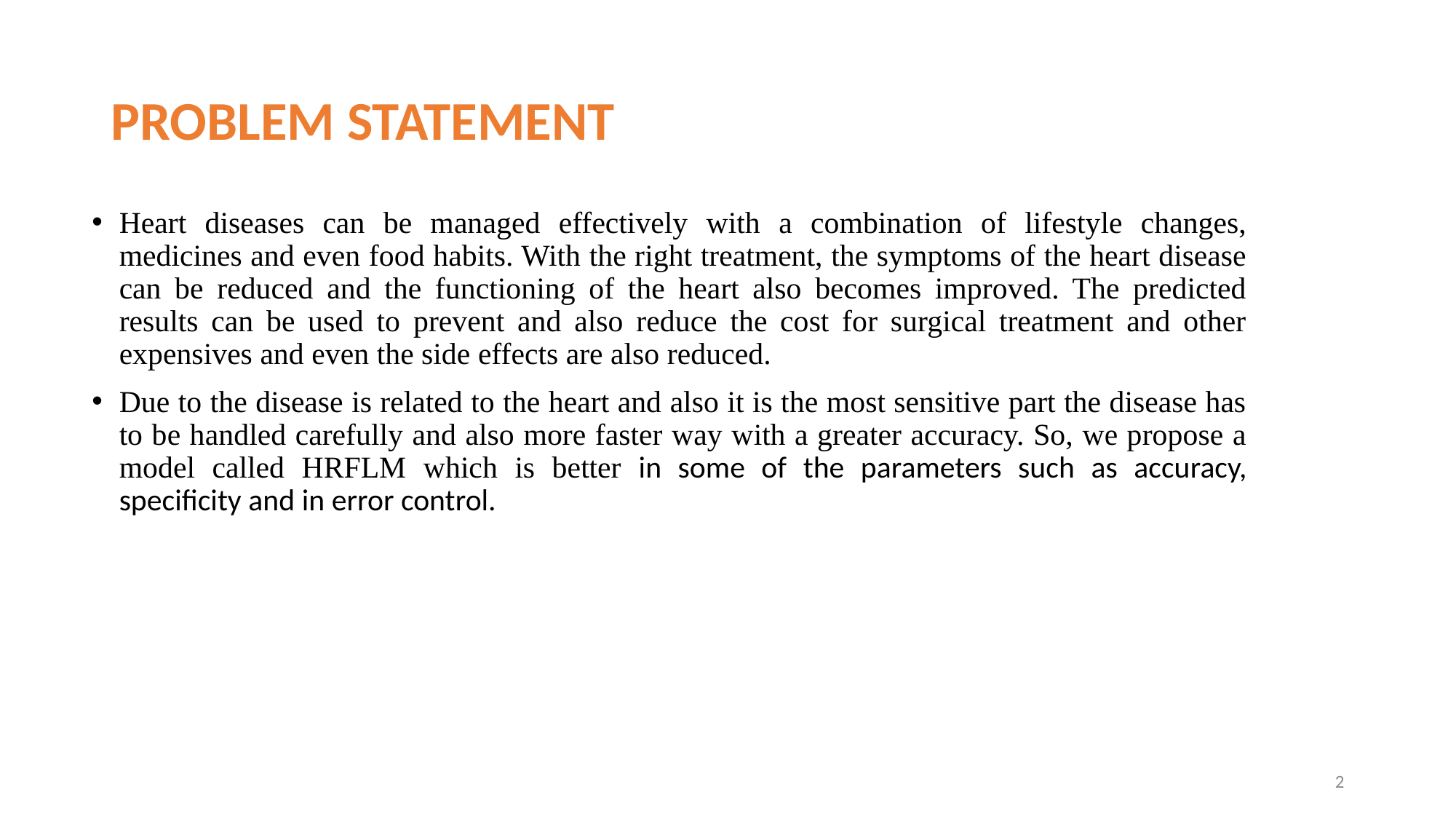

# PROBLEM STATEMENT
Heart diseases can be managed effectively with a combination of lifestyle changes, medicines and even food habits. With the right treatment, the symptoms of the heart disease can be reduced and the functioning of the heart also becomes improved. The predicted results can be used to prevent and also reduce the cost for surgical treatment and other expensives and even the side effects are also reduced.
Due to the disease is related to the heart and also it is the most sensitive part the disease has to be handled carefully and also more faster way with a greater accuracy. So, we propose a model called HRFLM which is better in some of the parameters such as accuracy, specificity and in error control.
2